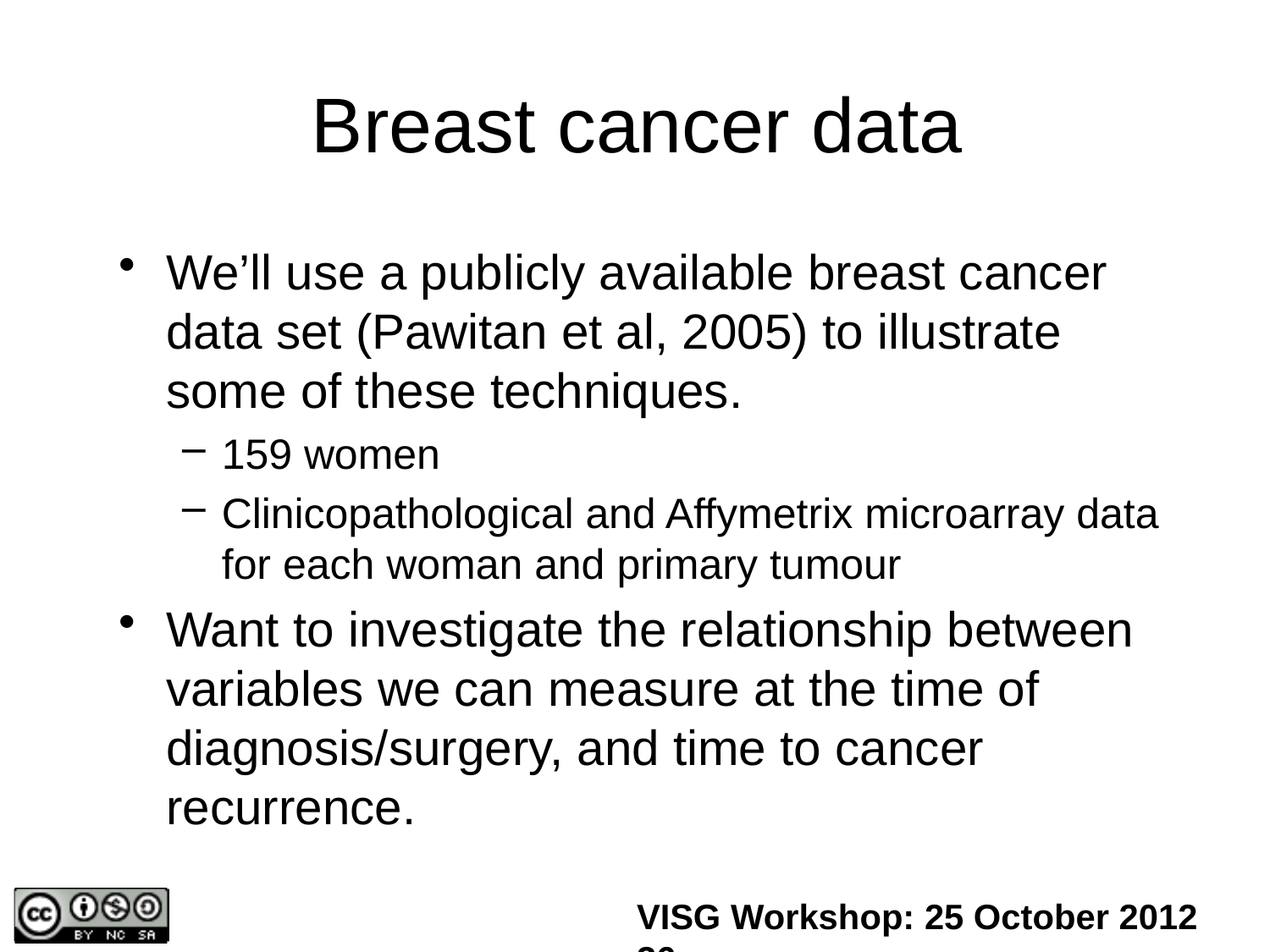

# Breast cancer data
We’ll use a publicly available breast cancer data set (Pawitan et al, 2005) to illustrate some of these techniques.
159 women
Clinicopathological and Affymetrix microarray data for each woman and primary tumour
Want to investigate the relationship between variables we can measure at the time of diagnosis/surgery, and time to cancer recurrence.